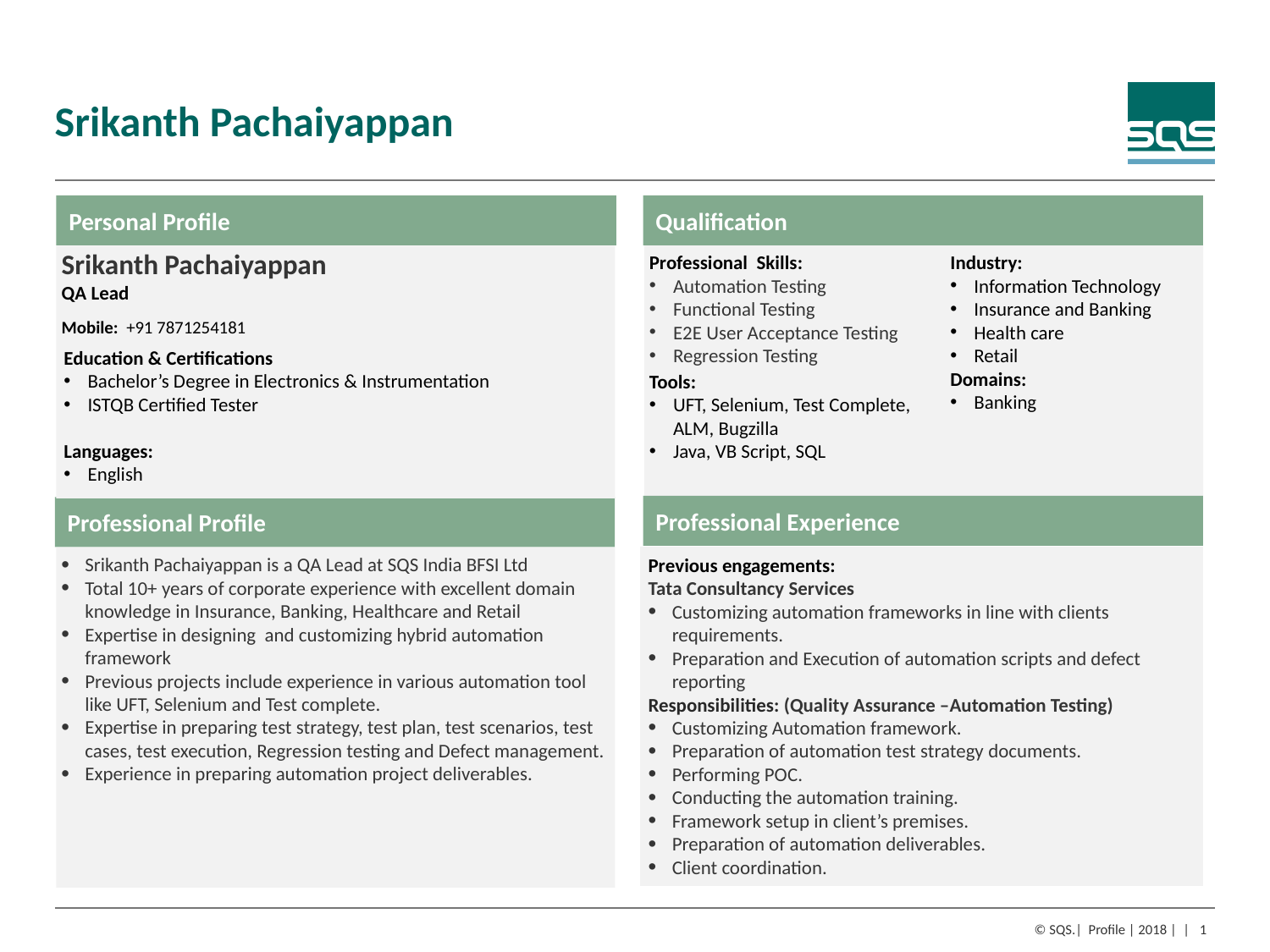

# Srikanth Pachaiyappan
Qualification

Industry:
Information Technology
Insurance and Banking
Health care
Retail
Domains:
Banking
Professional  Skills:
Automation Testing
Functional Testing
E2E User Acceptance Testing
Regression Testing
Education & Certifications
Bachelor’s Degree in Electronics & Instrumentation
ISTQB Certified Tester

Languages:
English
Tools:
UFT, Selenium, Test Complete, ALM, Bugzilla
Java, VB Script, SQL
Professional Experience

Previous engagements:
Tata Consultancy Services
Customizing automation frameworks in line with clients requirements.
Preparation and Execution of automation scripts and defect reporting
Responsibilities: (Quality Assurance –Automation Testing)
Customizing Automation framework.
Preparation of automation test strategy documents.
Performing POC.
Conducting the automation training.
Framework setup in client’s premises.
Preparation of automation deliverables.
Client coordination.

Personal Profile
Srikanth Pachaiyappan
QA Lead

Mobile:  +91 7871254181
Professional Profile
Srikanth Pachaiyappan is a QA Lead at SQS India BFSI Ltd
Total 10+ years of corporate experience with excellent domain knowledge in Insurance, Banking, Healthcare and Retail
Expertise in designing  and customizing hybrid automation framework
Previous projects include experience in various automation tool like UFT, Selenium and Test complete.
Expertise in preparing test strategy, test plan, test scenarios, test cases, test execution, Regression testing and Defect management.
Experience in preparing automation project deliverables.

1
© SQS.|  Profile | 2018 |  |